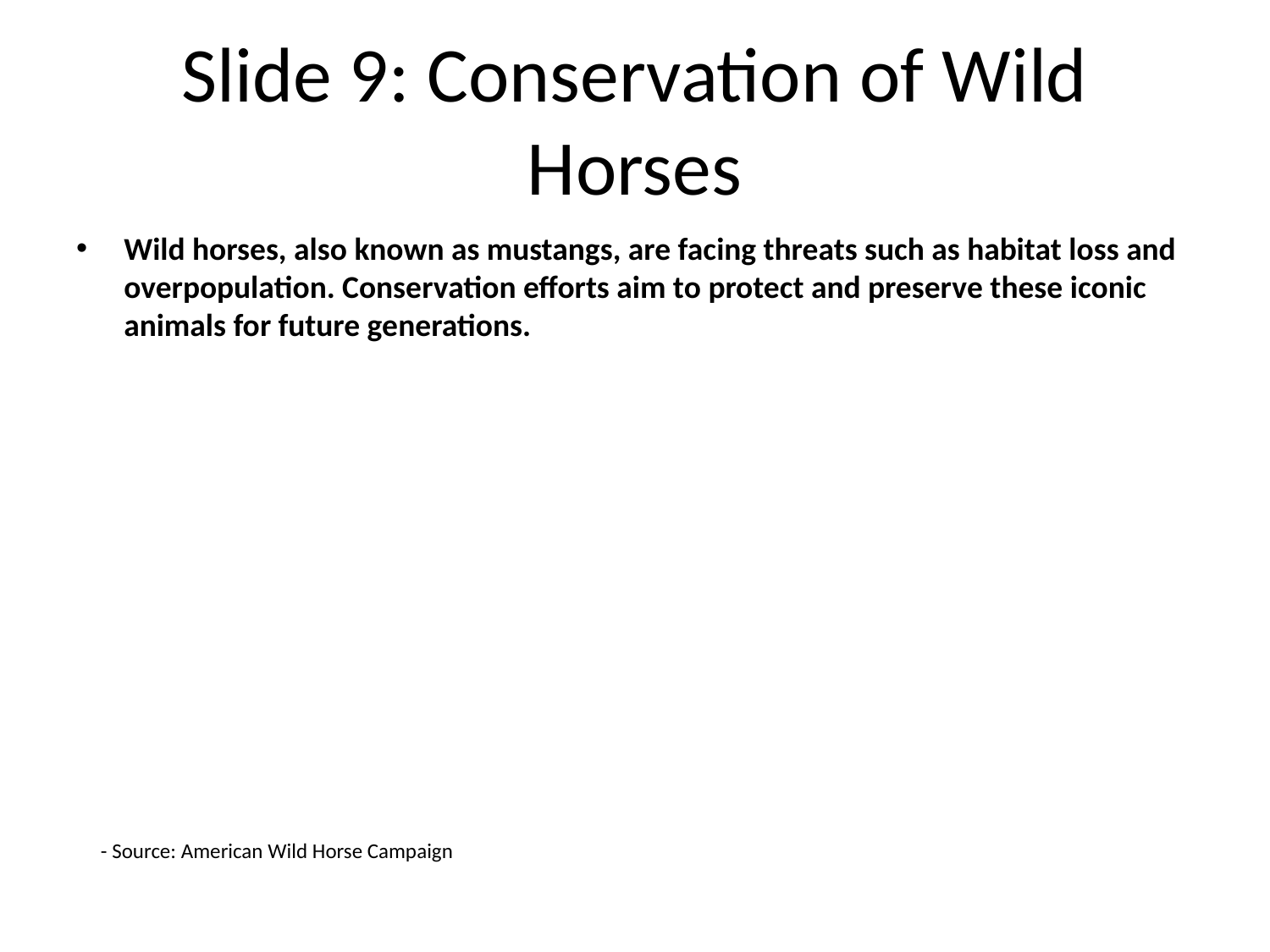

# Slide 9: Conservation of Wild Horses
Wild horses, also known as mustangs, are facing threats such as habitat loss and overpopulation. Conservation efforts aim to protect and preserve these iconic animals for future generations.

- Source: American Wild Horse Campaign